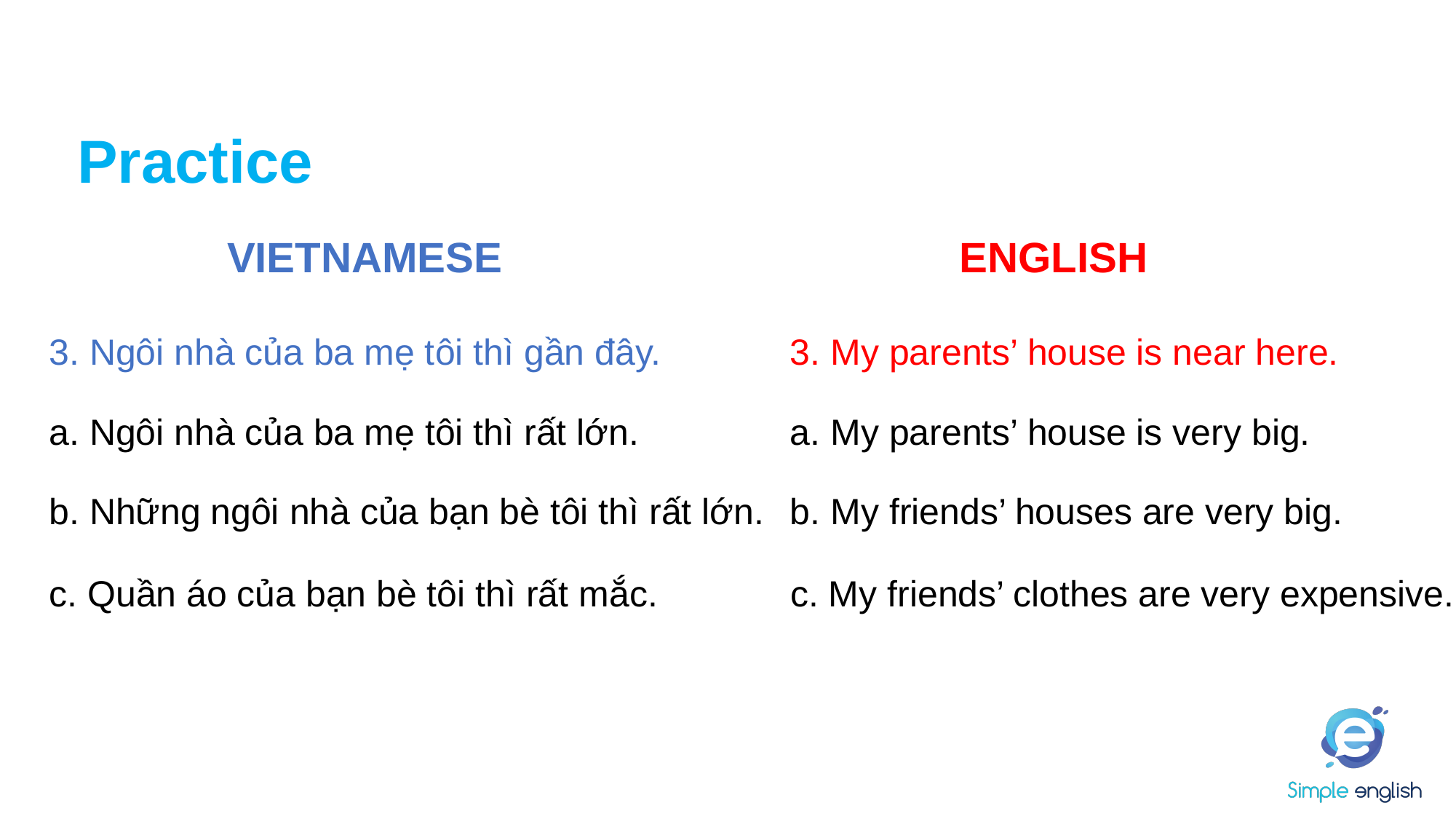

# Practice
VIETNAMESE
ENGLISH
3. My parents’ house is near here.
3. Ngôi nhà của ba mẹ tôi thì gần đây.
a. Ngôi nhà của ba mẹ tôi thì rất lớn.
a. My parents’ house is very big.
b. Những ngôi nhà của bạn bè tôi thì rất lớn.
b. My friends’ houses are very big.
c. Quần áo của bạn bè tôi thì rất mắc.

c. My friends’ clothes are very expensive.